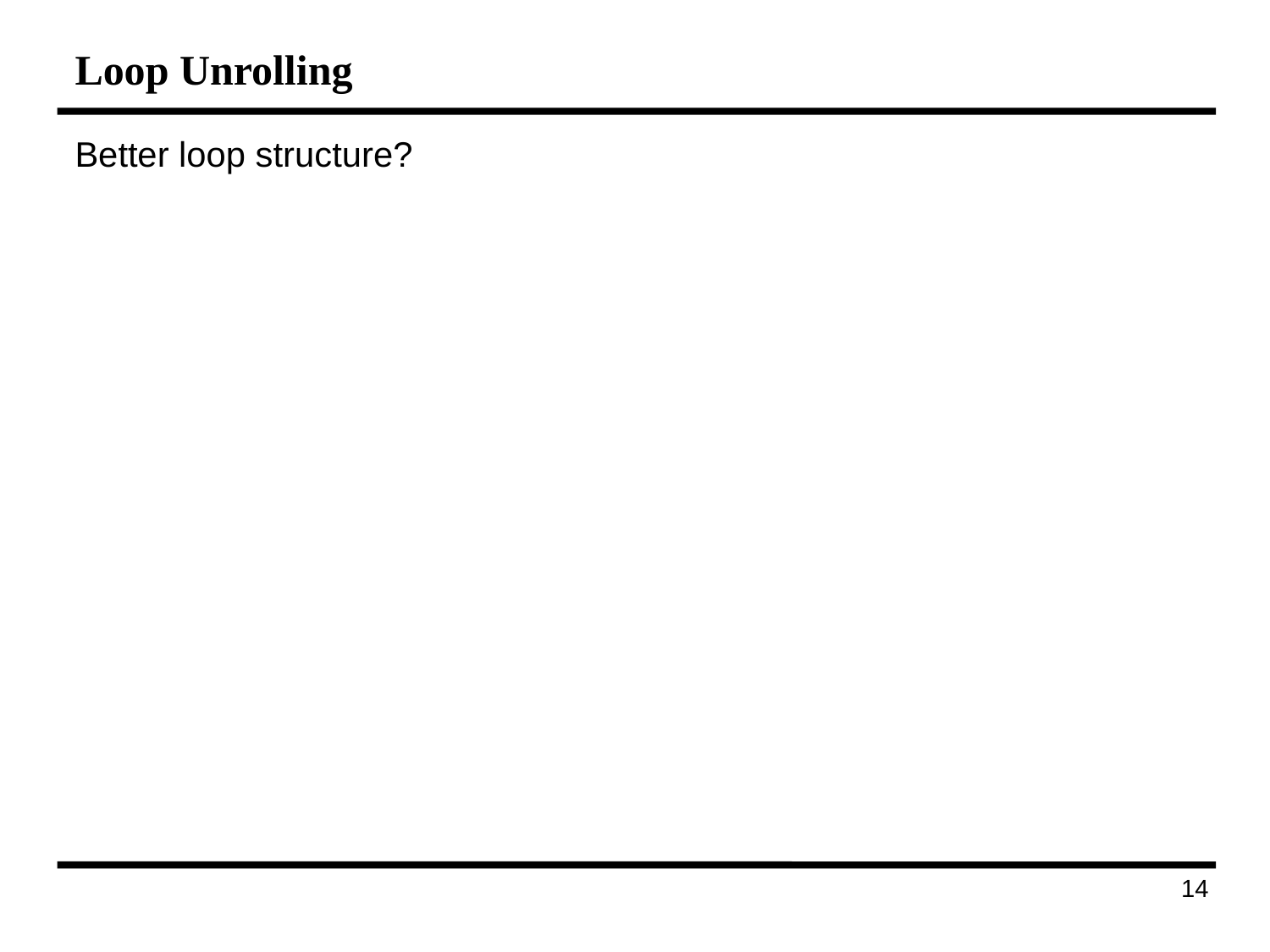

# Loop Unrolling
Better loop structure?

14